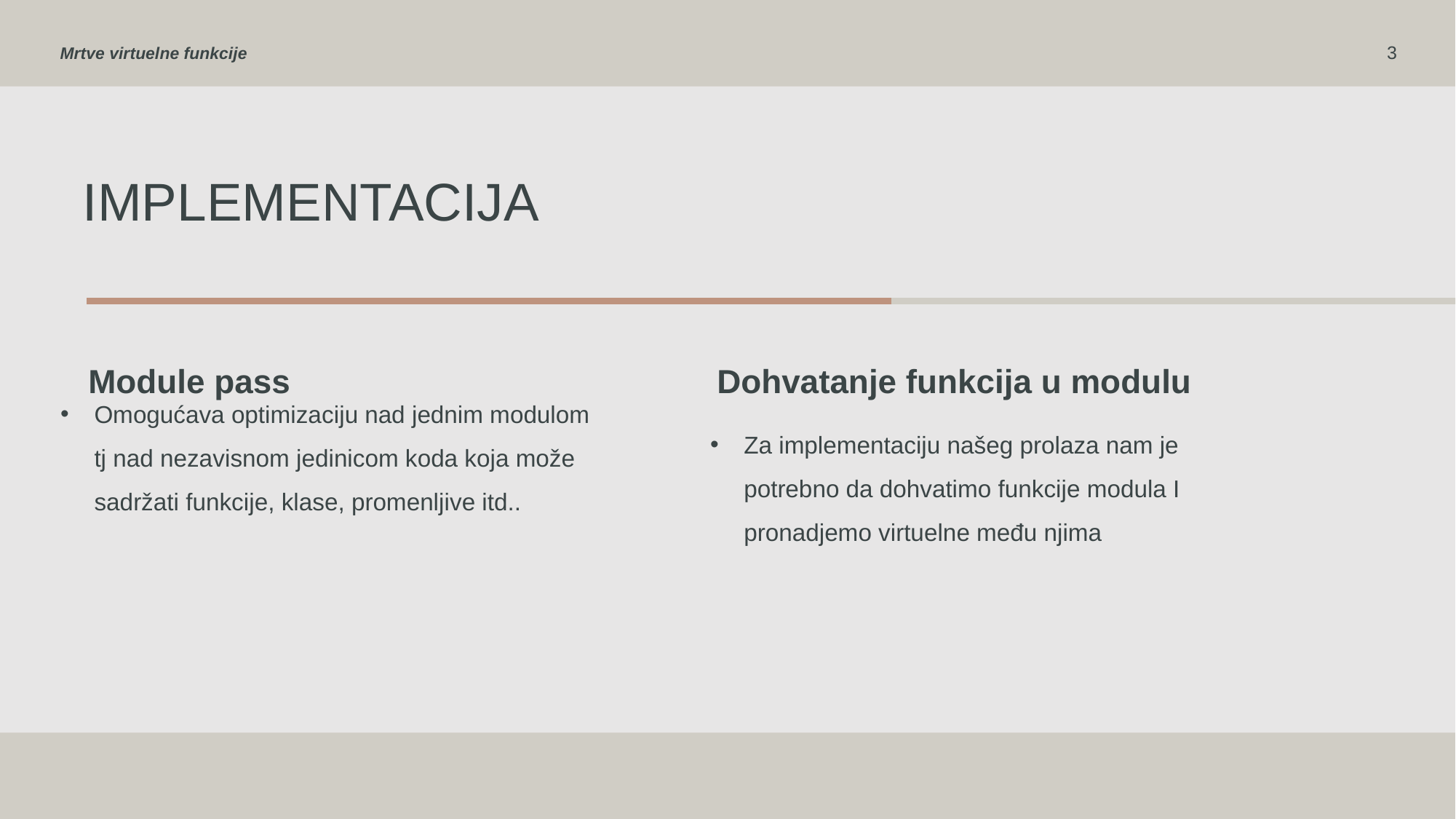

Mrtve virtuelne funkcije
3
# Implementacija

Omogućava optimizaciju nad jednim modulom tj nad nezavisnom jedinicom koda koja može sadržati funkcije, klase, promenljive itd..
Module pass
Dohvatanje funkcija u modulu
Za implementaciju našeg prolaza nam je potrebno da dohvatimo funkcije modula I pronadjemo virtuelne među njima